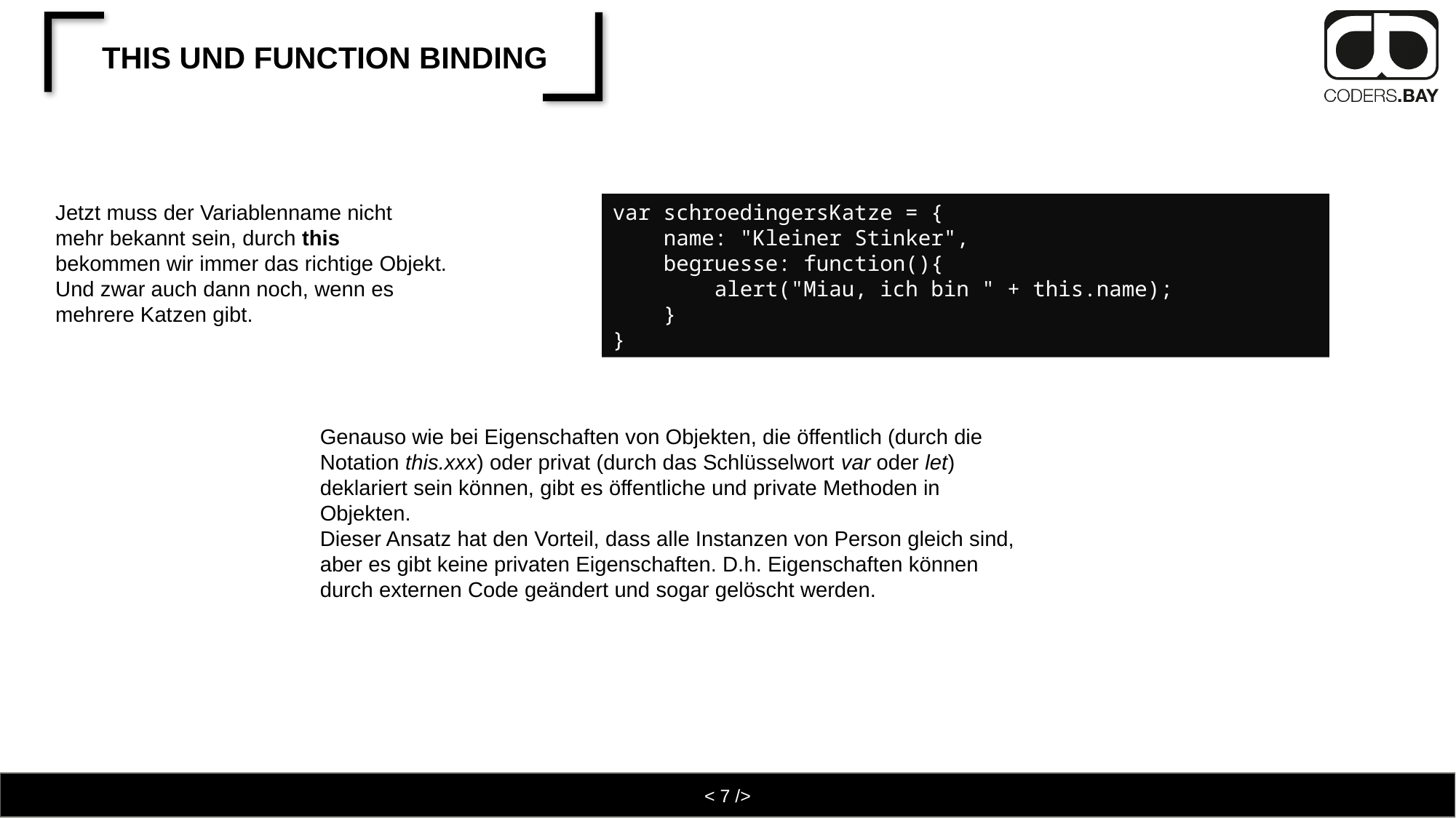

# this und Function Binding
Jetzt muss der Variablenname nicht
mehr bekannt sein, durch this
bekommen wir immer das richtige Objekt.
Und zwar auch dann noch, wenn es
mehrere Katzen gibt.
var schroedingersKatze = {
    name: "Kleiner Stinker",
    begruesse: function(){
        alert("Miau, ich bin " + this.name);
    }
}
Genauso wie bei Eigenschaften von Objekten, die öffentlich (durch die Notation this.xxx) oder privat (durch das Schlüsselwort var oder let) deklariert sein können, gibt es öffentliche und private Methoden in Objekten.
Dieser Ansatz hat den Vorteil, dass alle Instanzen von Person gleich sind, aber es gibt keine privaten Eigenschaften. D.h. Eigenschaften können durch externen Code geändert und sogar gelöscht werden.